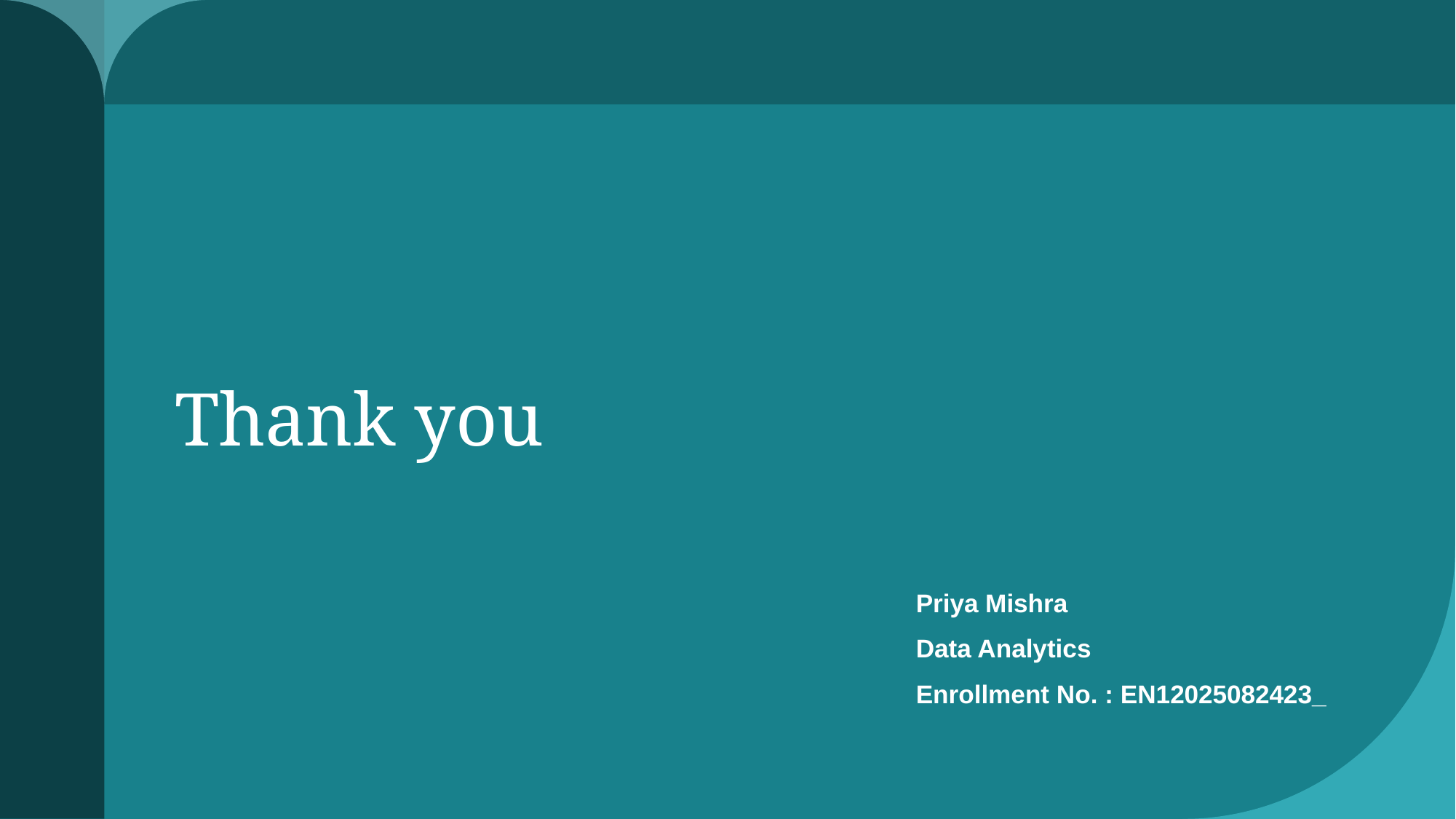

# Thank you
Priya Mishra
Data Analytics
Enrollment No. : EN12025082423_